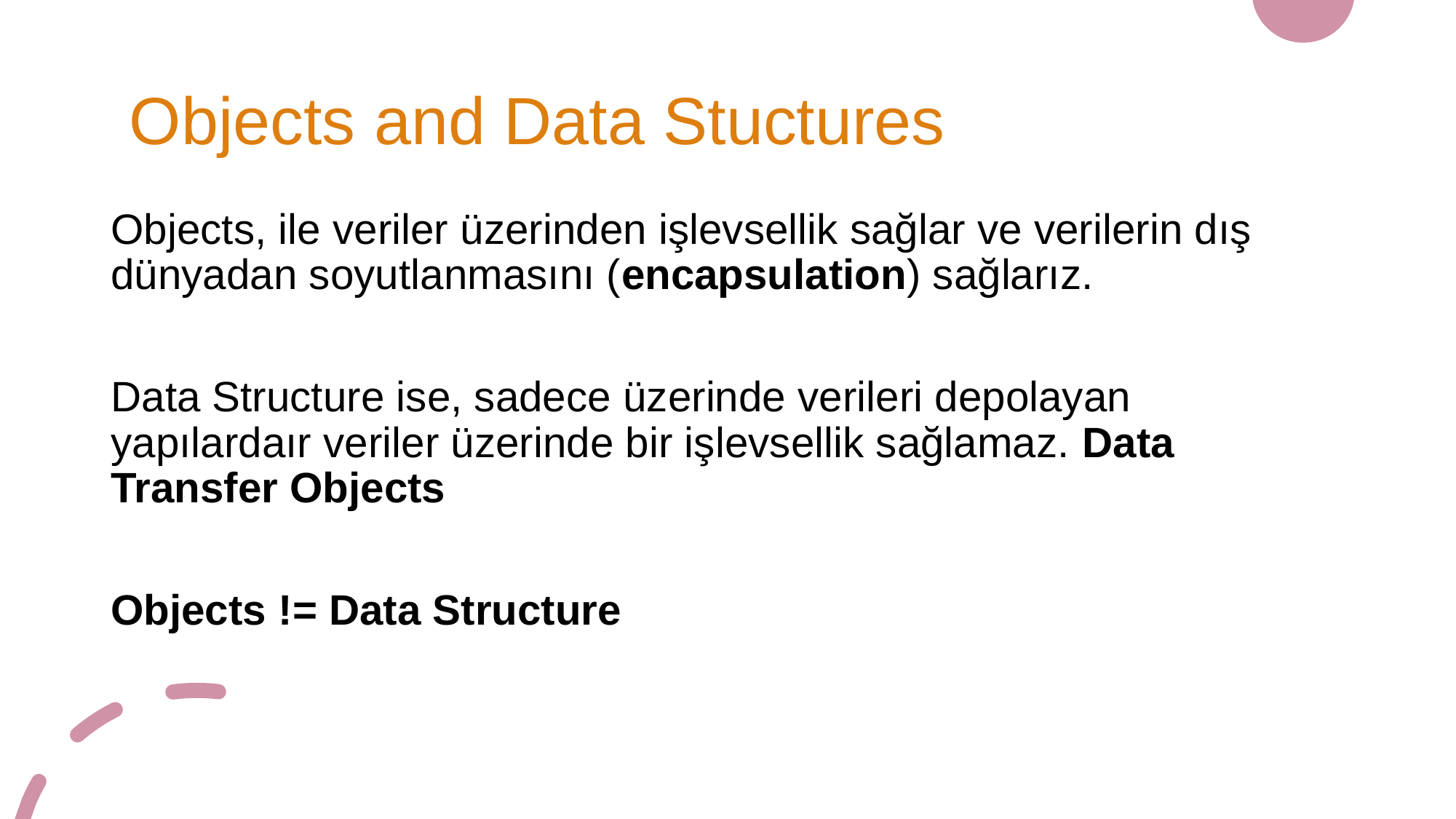

# Objects and Data Stuctures
Objects, ile veriler üzerinden işlevsellik sağlar ve verilerin dış dünyadan soyutlanmasını (encapsulation) sağlarız.

Data Structure ise, sadece üzerinde verileri depolayan yapılardaır veriler üzerinde bir işlevsellik sağlamaz. Data Transfer Objects

Objects != Data Structure